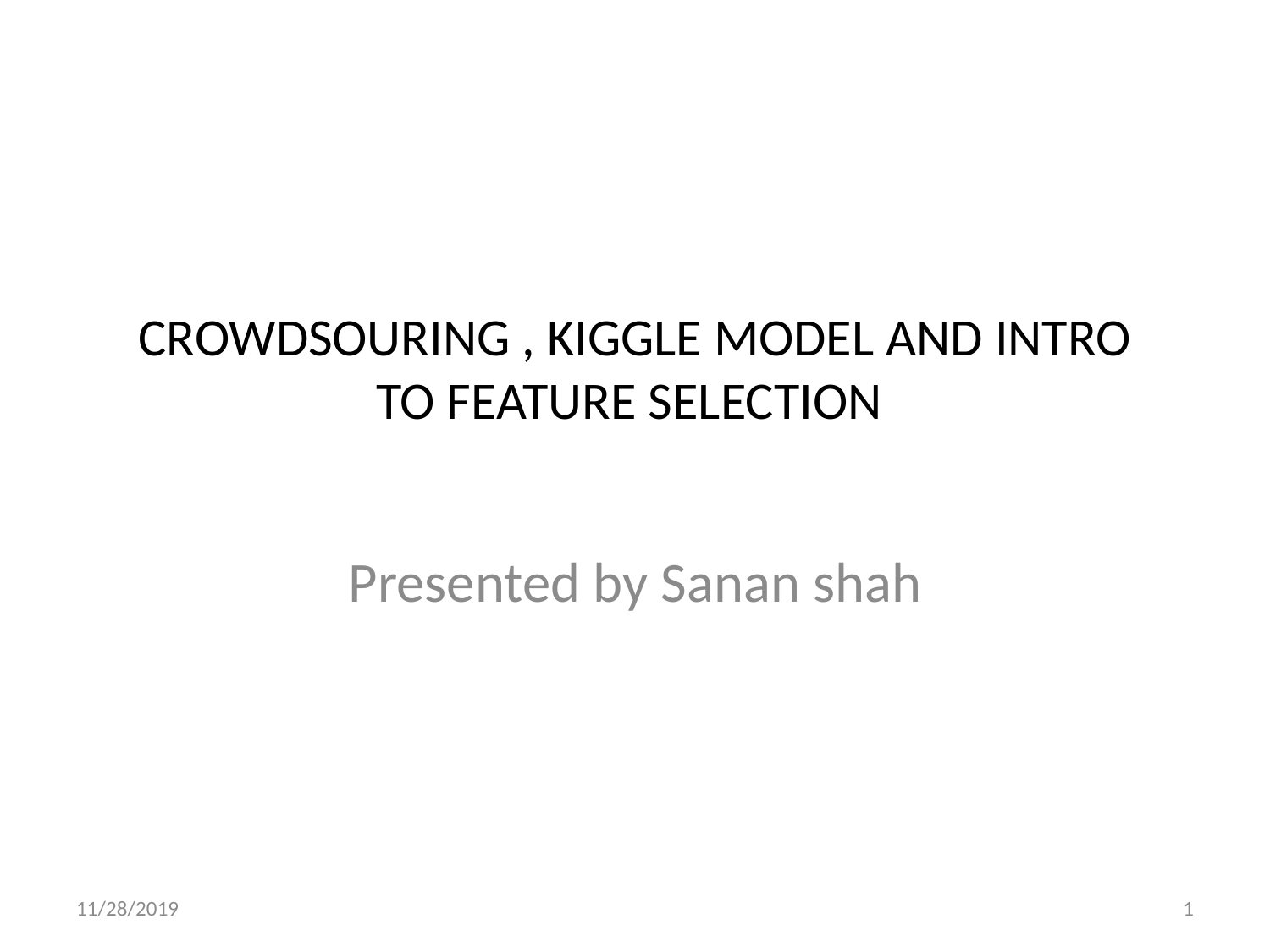

# CROWDSOURING , KIGGLE MODEL AND INTRO TO FEATURE SELECTION
Presented by Sanan shah
11/28/2019
1